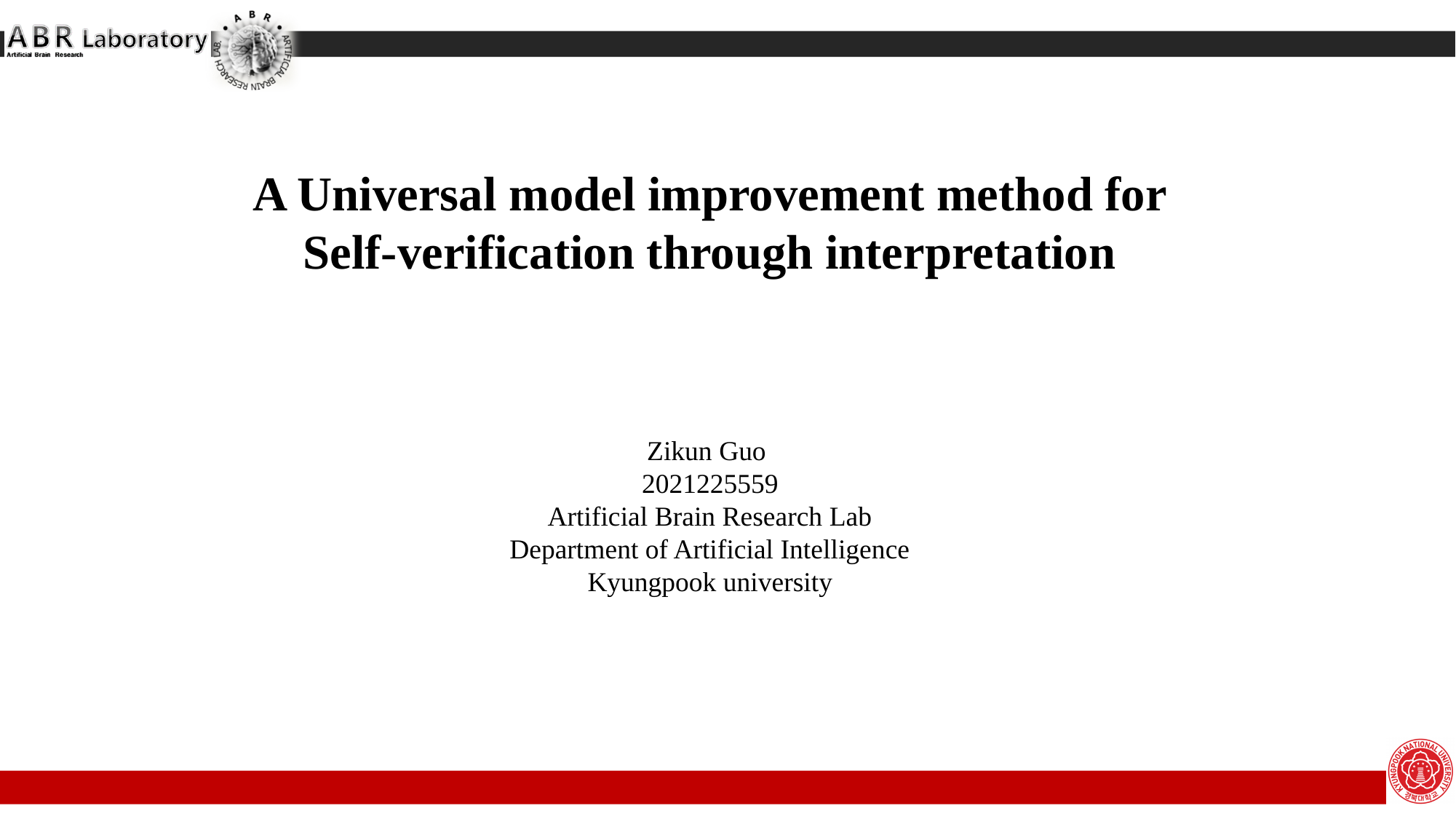

A Universal model improvement method for Self-verification through interpretation
Zikun Guo
2021225559
Artificial Brain Research Lab
Department of Artificial Intelligence
Kyungpook university